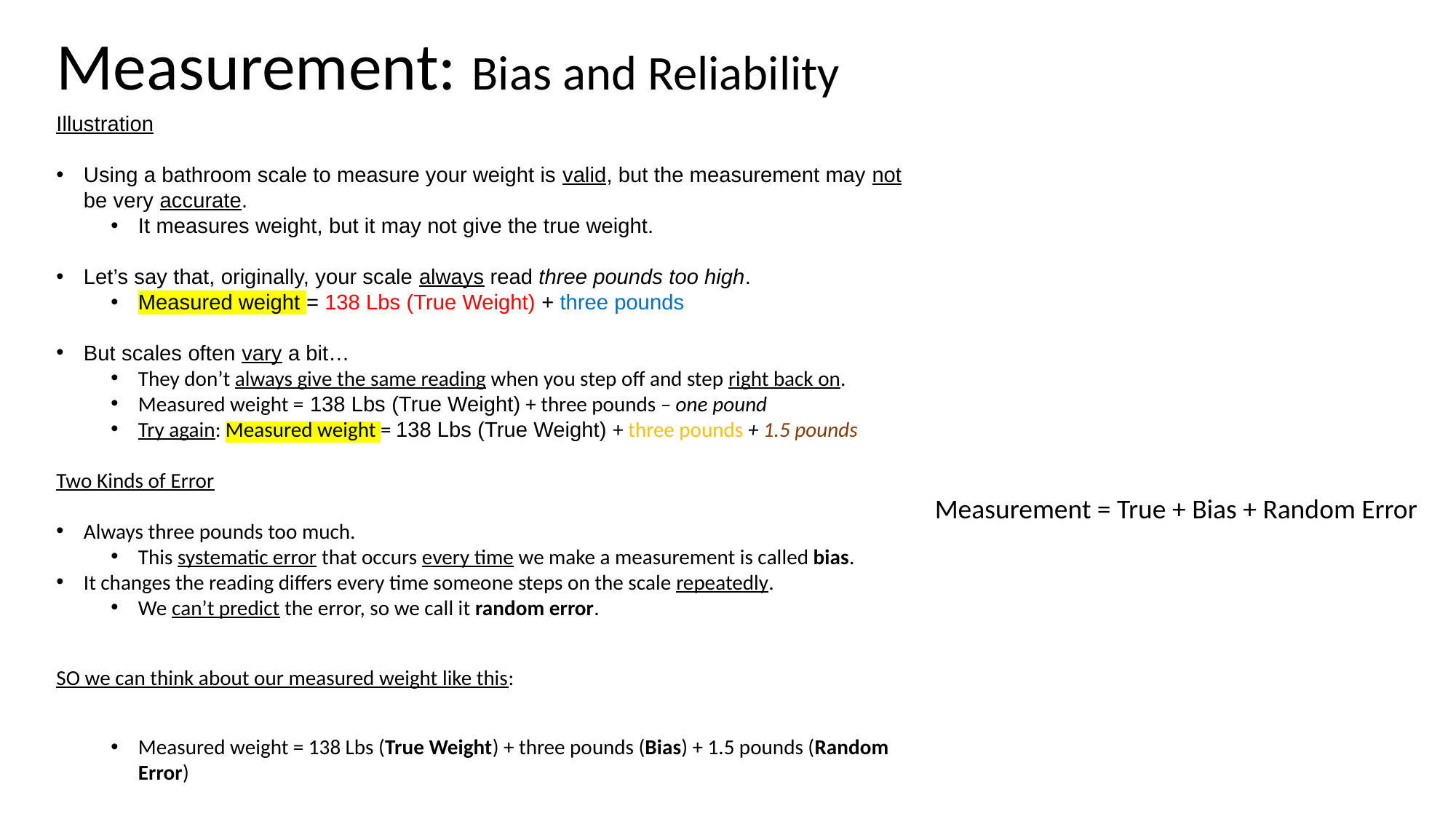

# Measurement: Bias and Reliability
Illustration

Using a bathroom scale to measure your weight is valid, but the measurement may not be very accurate.
It measures weight, but it may not give the true weight.

Let’s say that, originally, your scale always read three pounds too high.
Measured weight = 138 Lbs (True Weight) + three pounds

But scales often vary a bit…
They don’t always give the same reading when you step off and step right back on.
Measured weight = 138 Lbs (True Weight) + three pounds – one pound
Try again: Measured weight = 138 Lbs (True Weight) + three pounds + 1.5 pounds

Two Kinds of Error

Always three pounds too much.
This systematic error that occurs every time we make a measurement is called bias.
It changes the reading differs every time someone steps on the scale repeatedly.
We can’t predict the error, so we call it random error.

SO we can think about our measured weight like this:

Measured weight = 138 Lbs (True Weight) + three pounds (Bias) + 1.5 pounds (Random Error)

Measurement = True + Bias + Random Error